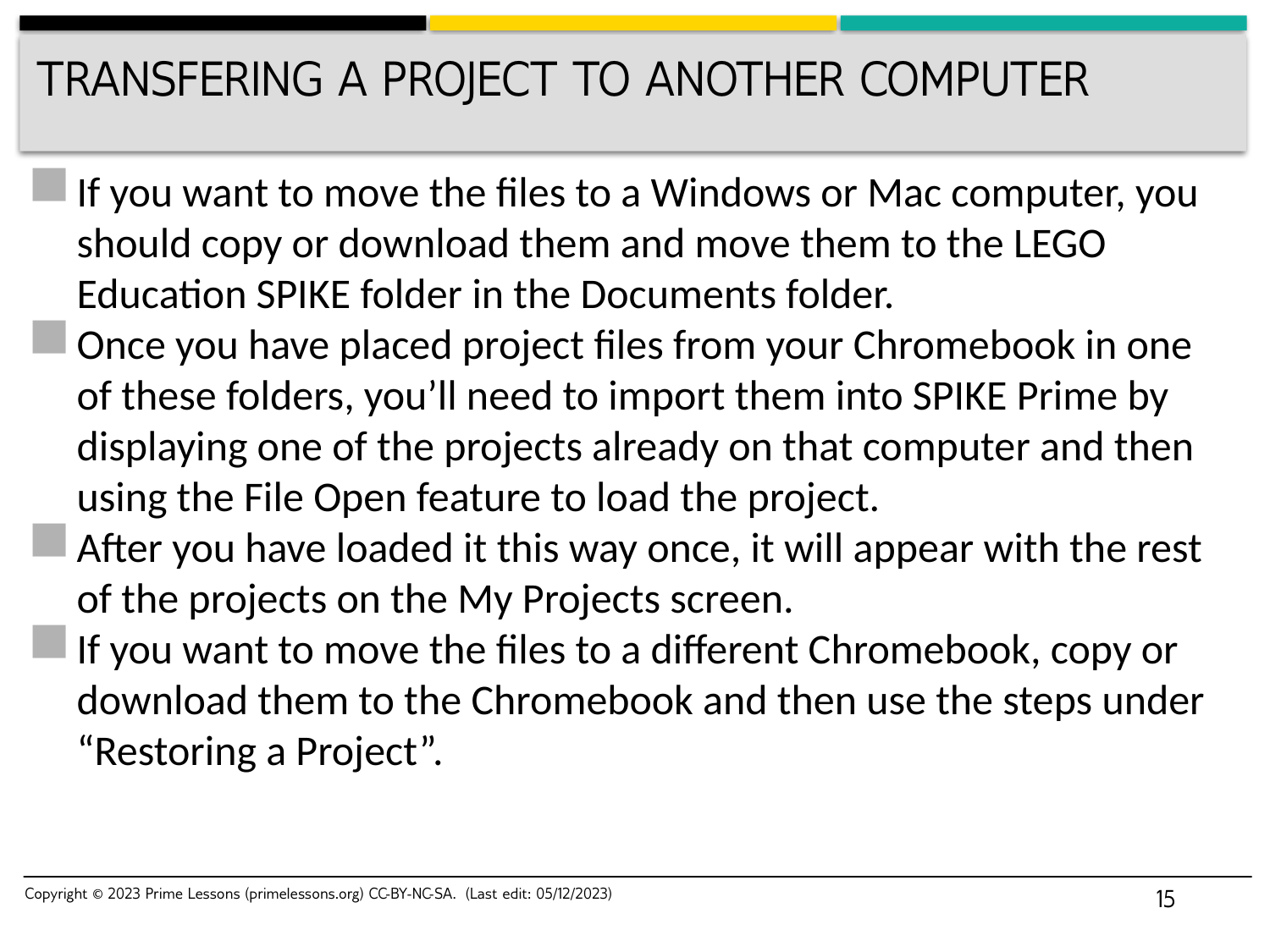

# TRANSFERING A PROJECT TO ANOTHER COMPUTER
If you want to move the files to a Windows or Mac computer, you should copy or download them and move them to the LEGO Education SPIKE folder in the Documents folder.
Once you have placed project files from your Chromebook in one of these folders, you’ll need to import them into SPIKE Prime by displaying one of the projects already on that computer and then using the File Open feature to load the project.
After you have loaded it this way once, it will appear with the rest of the projects on the My Projects screen.
If you want to move the files to a different Chromebook, copy or download them to the Chromebook and then use the steps under “Restoring a Project”.
15
Copyright © 2023 Prime Lessons (primelessons.org) CC-BY-NC-SA.  (Last edit: 05/12/2023)